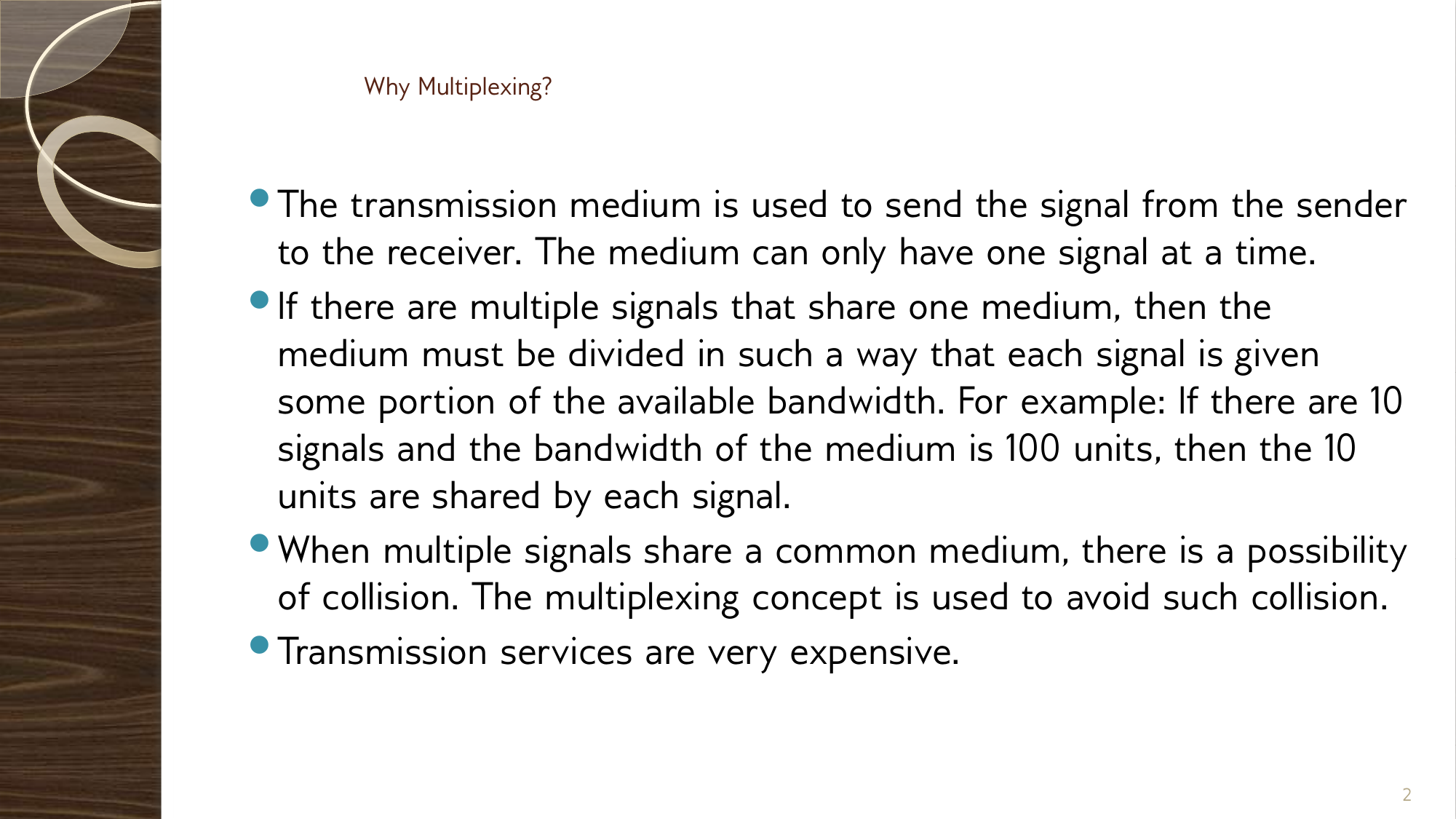

# Why Multiplexing?
The transmission medium is used to send the signal from the sender to the receiver. The medium can only have one signal at a time.
If there are multiple signals that share one medium, then the medium must be divided in such a way that each signal is given some portion of the available bandwidth. For example: If there are 10 signals and the bandwidth of the medium is 100 units, then the 10 units are shared by each signal.
When multiple signals share a common medium, there is a possibility of collision. The multiplexing concept is used to avoid such collision.
Transmission services are very expensive.

2